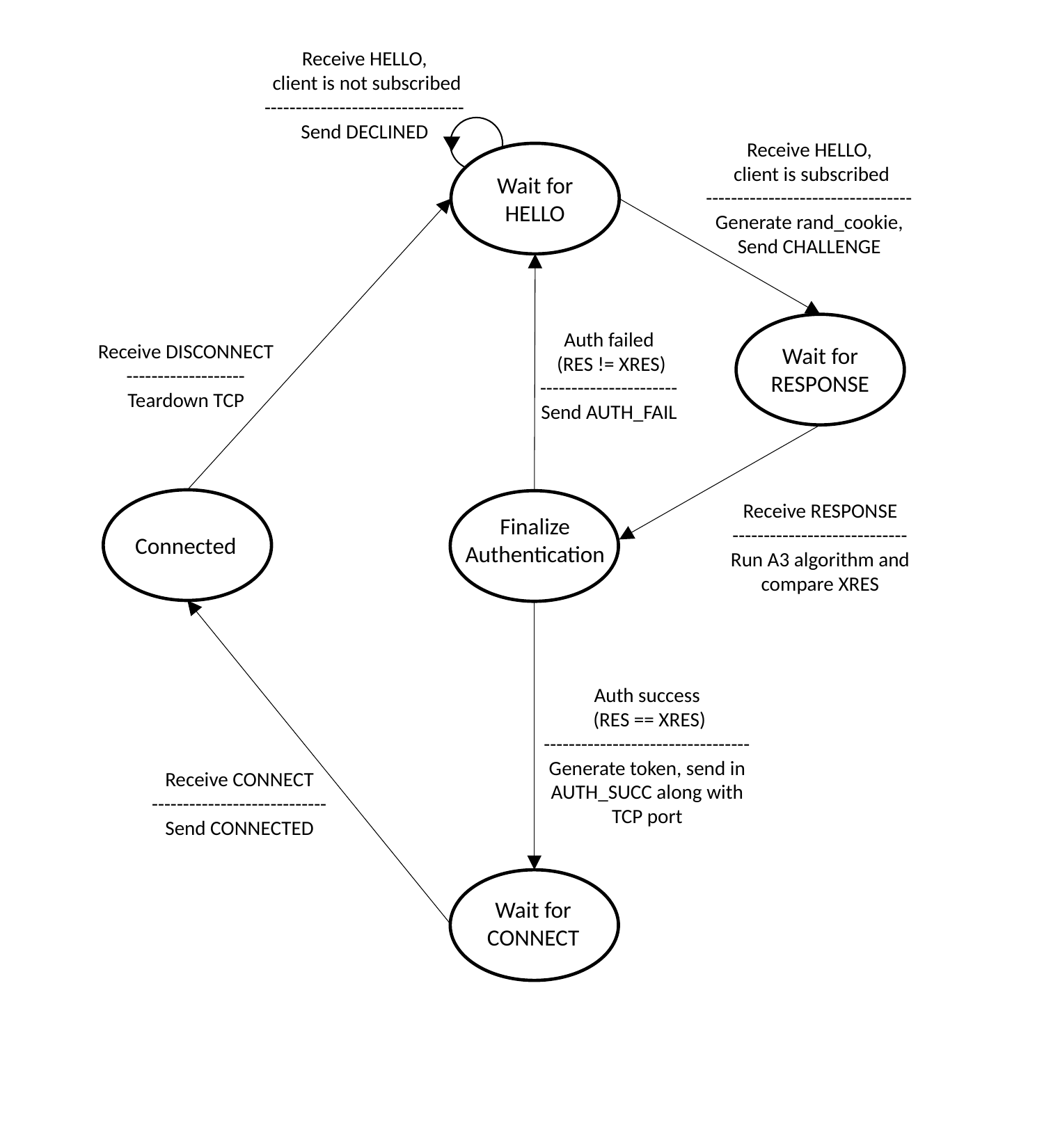

Receive HELLO,
 client is not subscribed
--------------------------------
Send DECLINED

Receive HELLO,
 client is subscribed
---------------------------------
Generate rand_cookie,
Send CHALLENGE

Wait for HELLO

Auth failed
 (RES != XRES)
----------------------
Send AUTH_FAIL
Receive DISCONNECT
-------------------
Teardown TCP
Wait for RESPONSE

Connected

Finalize Authentication
Receive RESPONSE
----------------------------
Run A3 algorithm and compare XRES
Auth success
 (RES == XRES)
---------------------------------
Generate token, send in AUTH_SUCC along with TCP port
Receive CONNECT
----------------------------
Send CONNECTED

Wait for CONNECT